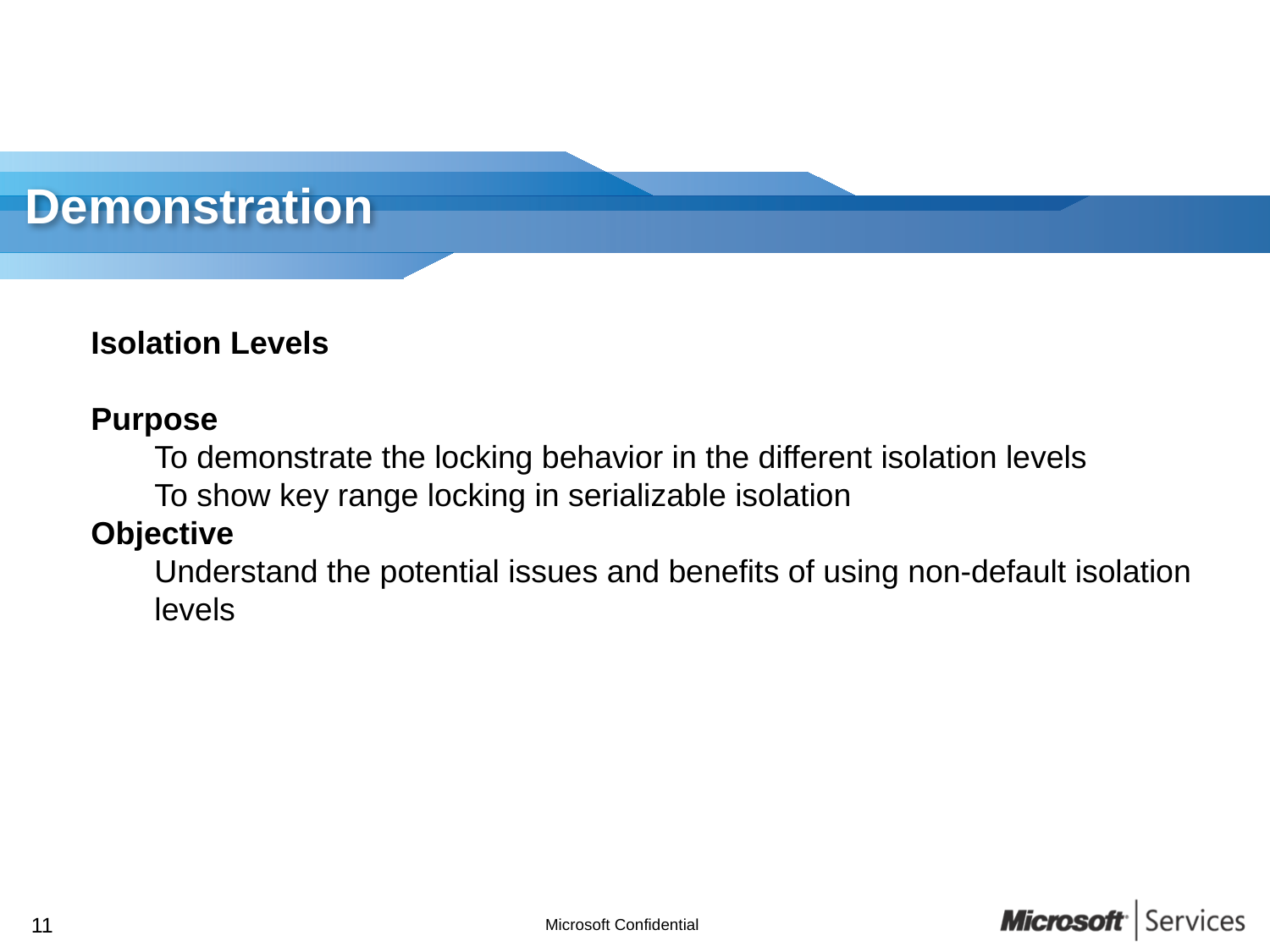

Isolation Levels

Purpose
To demonstrate the locking behavior in the different isolation levels
To show key range locking in serializable isolation
Objective
Understand the potential issues and benefits of using non-default isolation levels
11
Microsoft Confidential